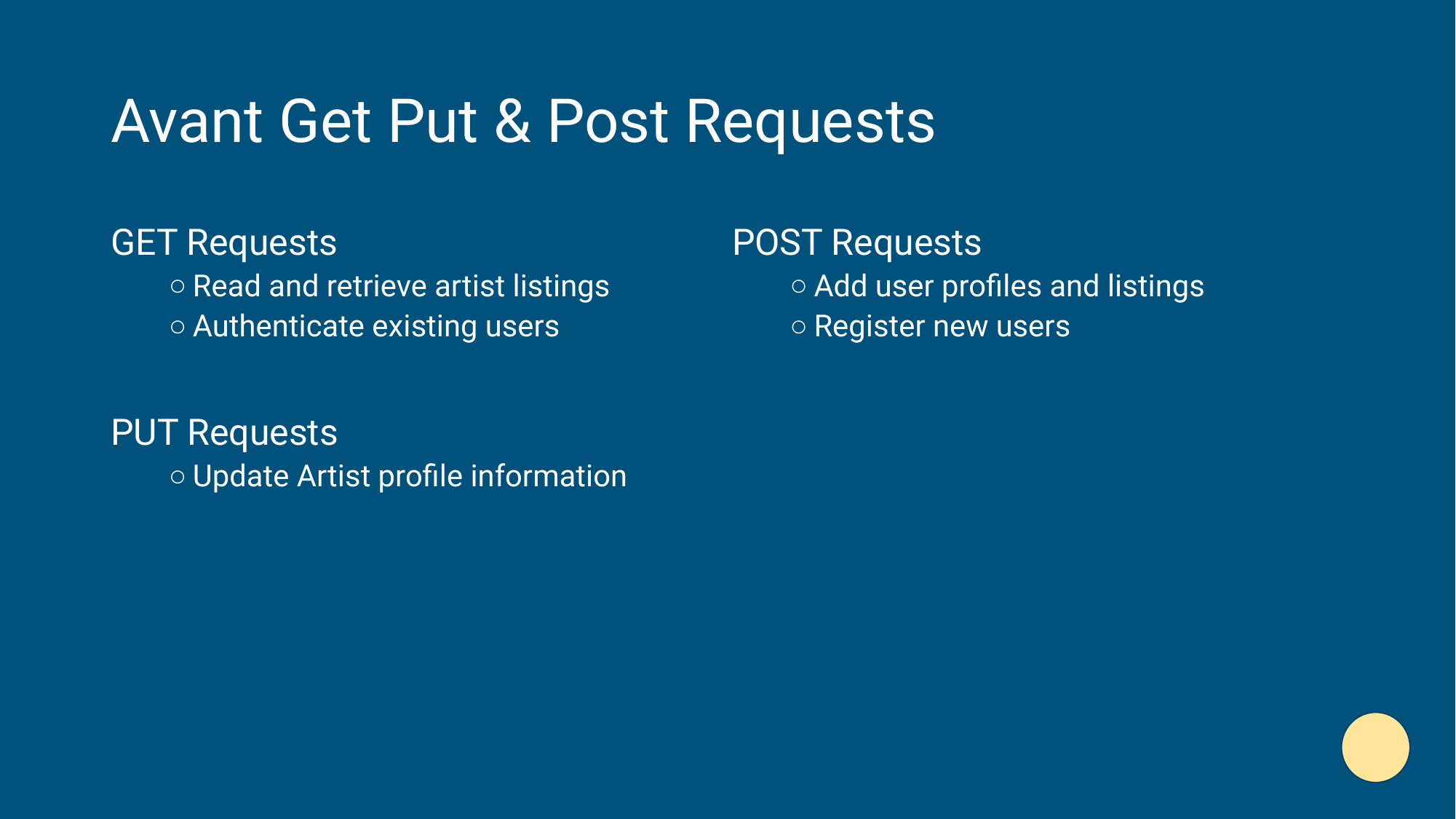

# Avant Get Put & Post Requests
GET Requests
Read and retrieve artist listings
Authenticate existing users

PUT Requests
Update Artist profile information
POST Requests
Add user profiles and listings
Register new users